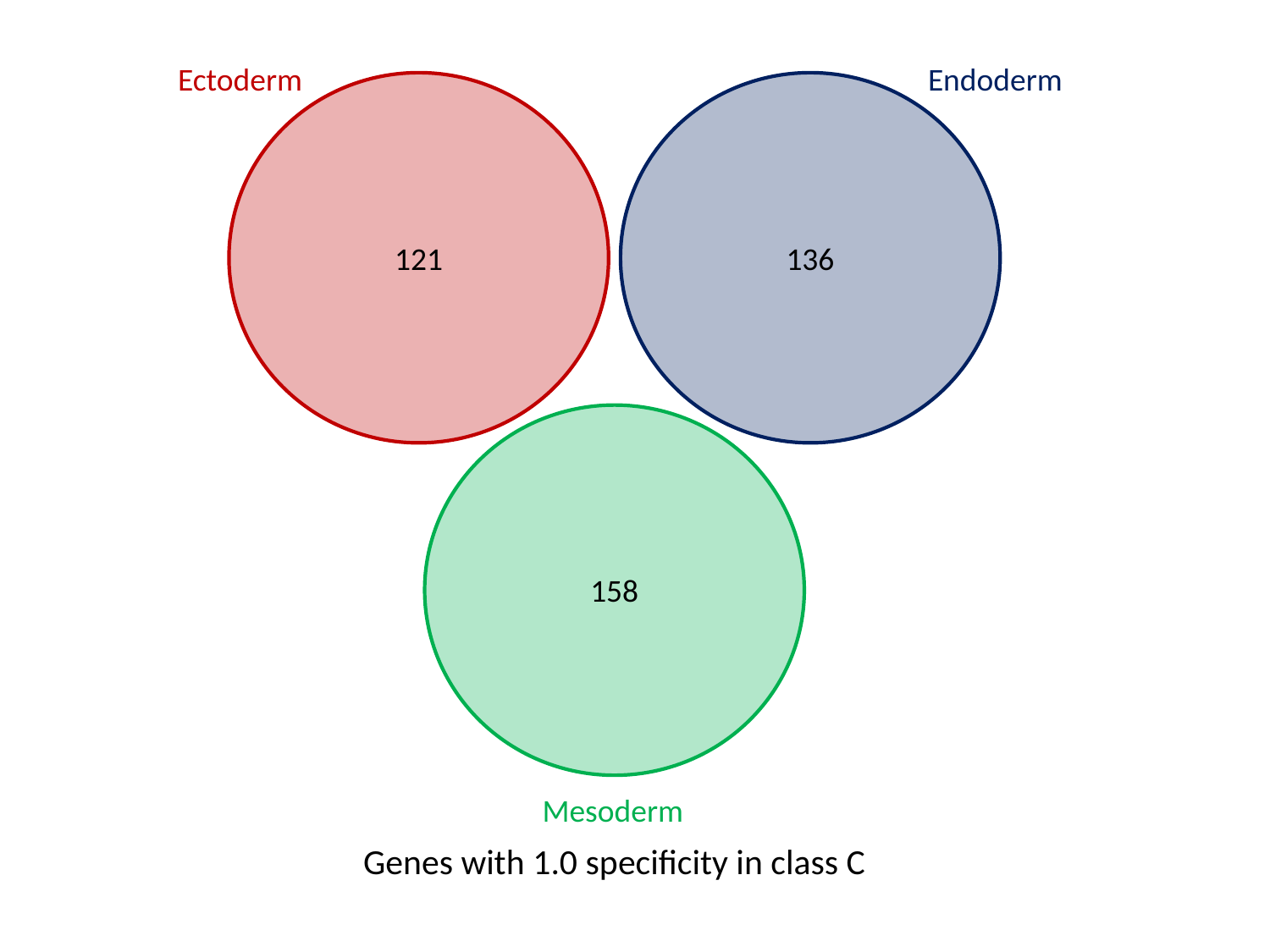

Endoderm
Ectoderm

121
136

158
Mesoderm
Genes with 1.0 specificity in class C